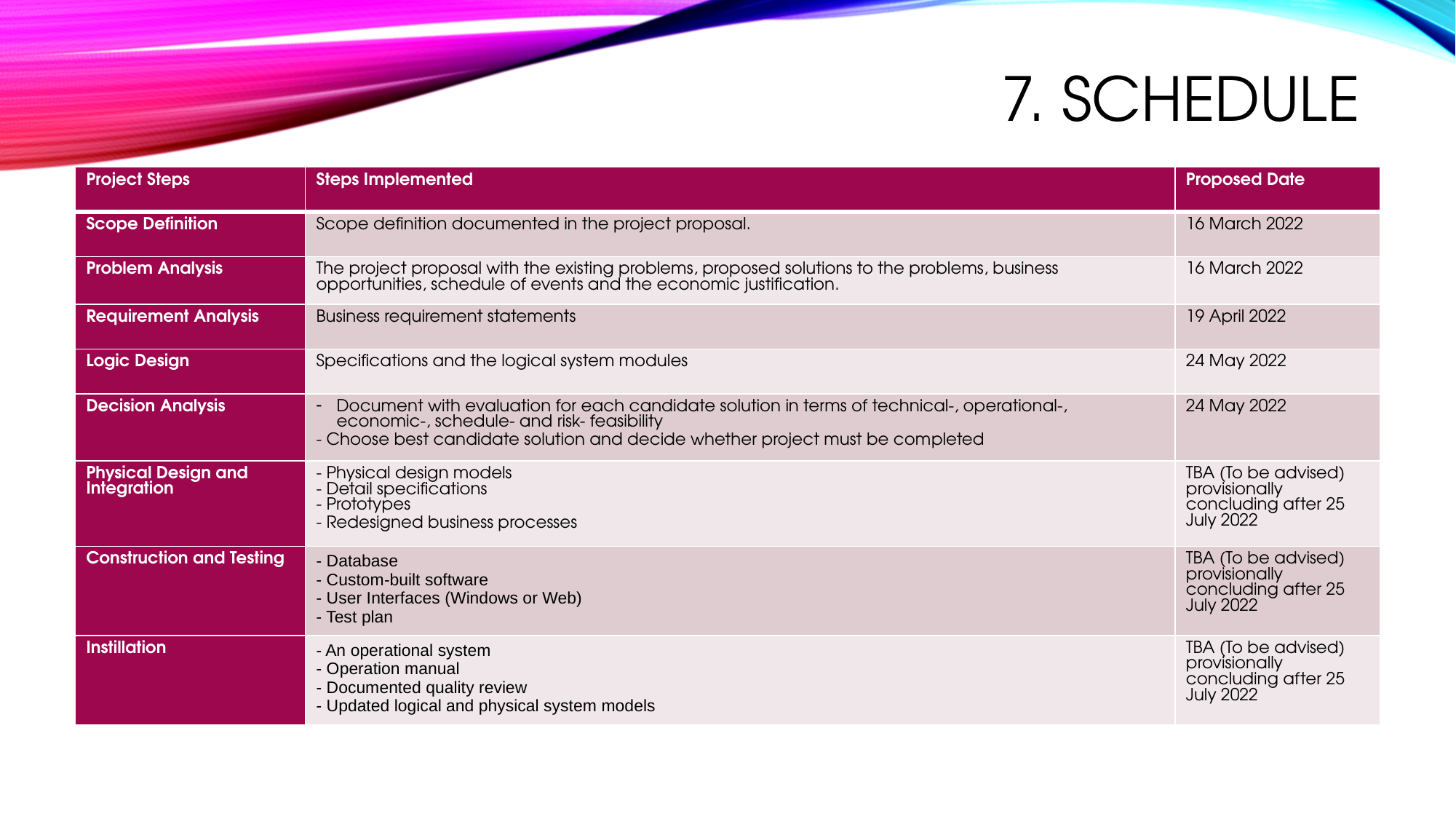

# 7. Schedule
| Project Steps | Steps Implemented | Proposed Date |
| --- | --- | --- |
| Scope Definition | Scope definition documented in the project proposal. | 16 March 2022 |
| Problem Analysis | The project proposal with the existing problems, proposed solutions to the problems, business opportunities, schedule of events and the economic justification. | 16 March 2022 |
| Requirement Analysis | Business requirement statements | 19 April 2022 |
| Logic Design | Specifications and the logical system modules | 24 May 2022 |
| Decision Analysis | Document with evaluation for each candidate solution in terms of technical-, operational-, economic-, schedule- and risk- feasibility - Choose best candidate solution and decide whether project must be completed | 24 May 2022 |
| Physical Design and Integration | - Physical design models - Detail specifications - Prototypes - Redesigned business processes | TBA (To be advised) provisionally concluding after 25 July 2022 |
| Construction and Testing | - Database - Custom-built software - User Interfaces (Windows or Web) - Test plan | TBA (To be advised) provisionally concluding after 25 July 2022 |
| Instillation | - An operational system - Operation manual - Documented quality review - Updated logical and physical system models | TBA (To be advised) provisionally concluding after 25 July 2022 |